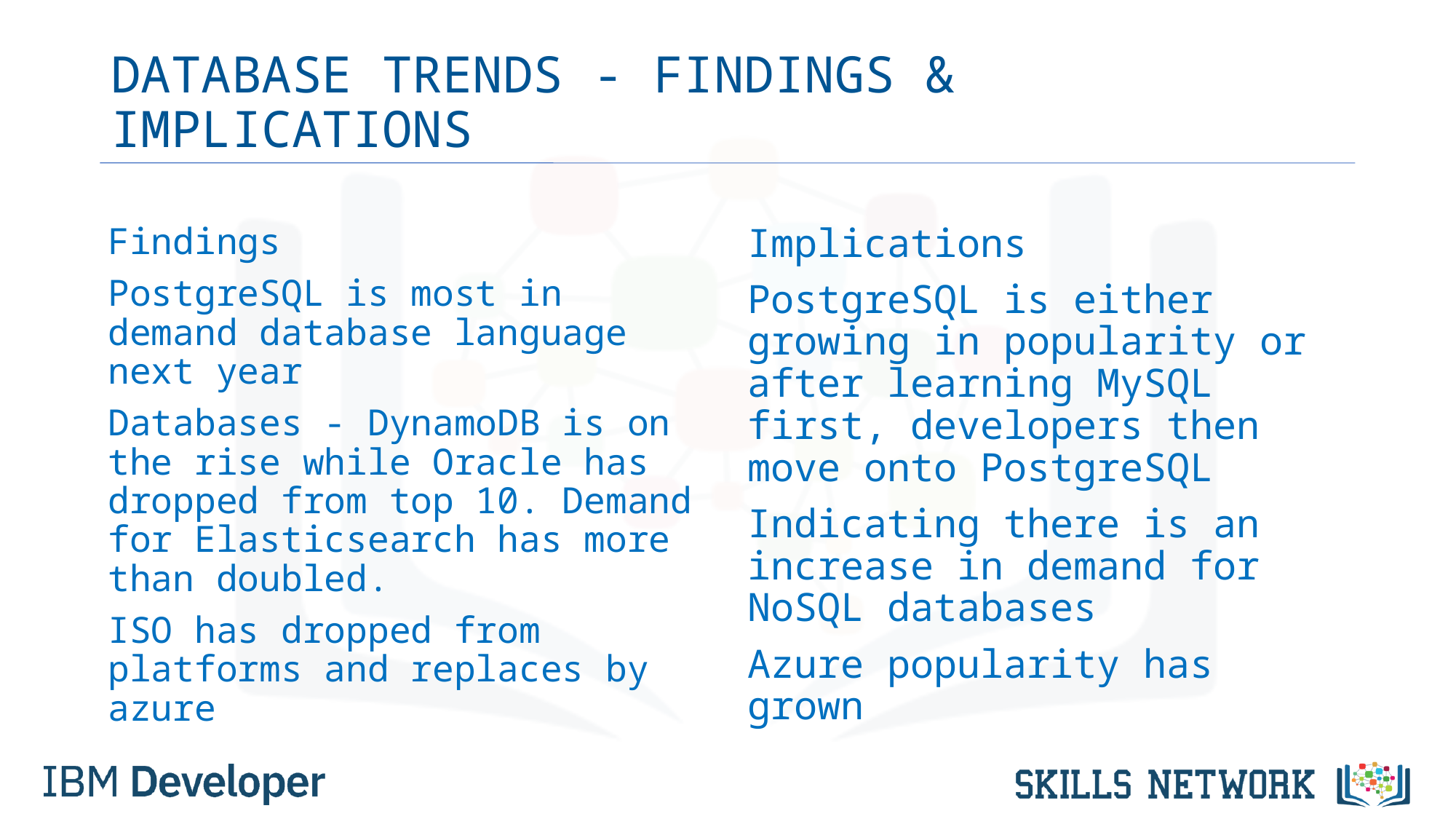

# DATABASE TRENDS - FINDINGS & IMPLICATIONS
Findings
PostgreSQL is most in demand database language next year
Databases - DynamoDB is on the rise while Oracle has dropped from top 10. Demand for Elasticsearch has more than doubled.
ISO has dropped from platforms and replaces by azure

Implications
PostgreSQL is either growing in popularity or after learning MySQL first, developers then move onto PostgreSQL
Indicating there is an increase in demand for NoSQL databases
Azure popularity has grown